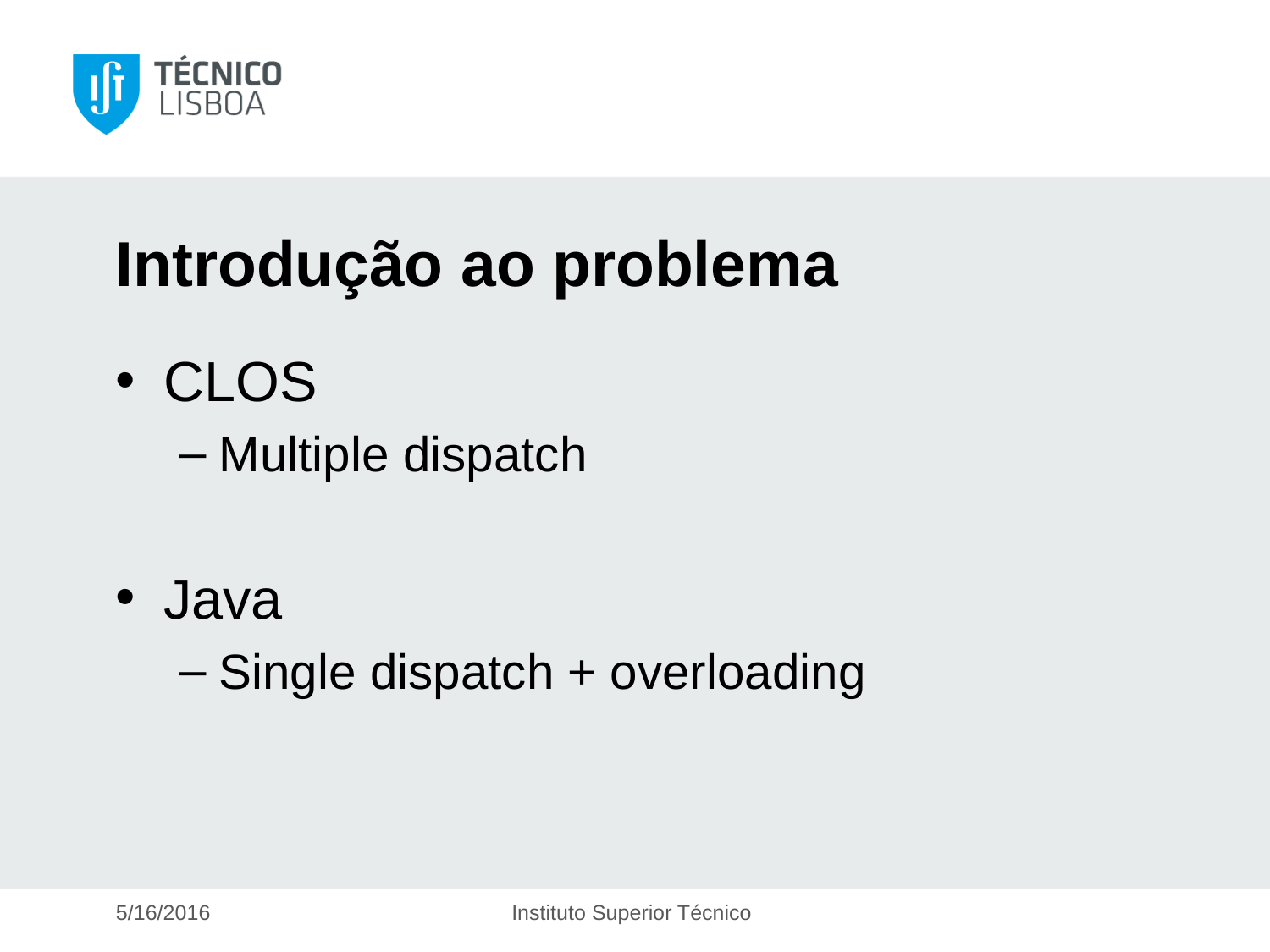

# Introdução ao problema
CLOS
Multiple dispatch

Java
Single dispatch + overloading
5/16/2016
Instituto Superior Técnico